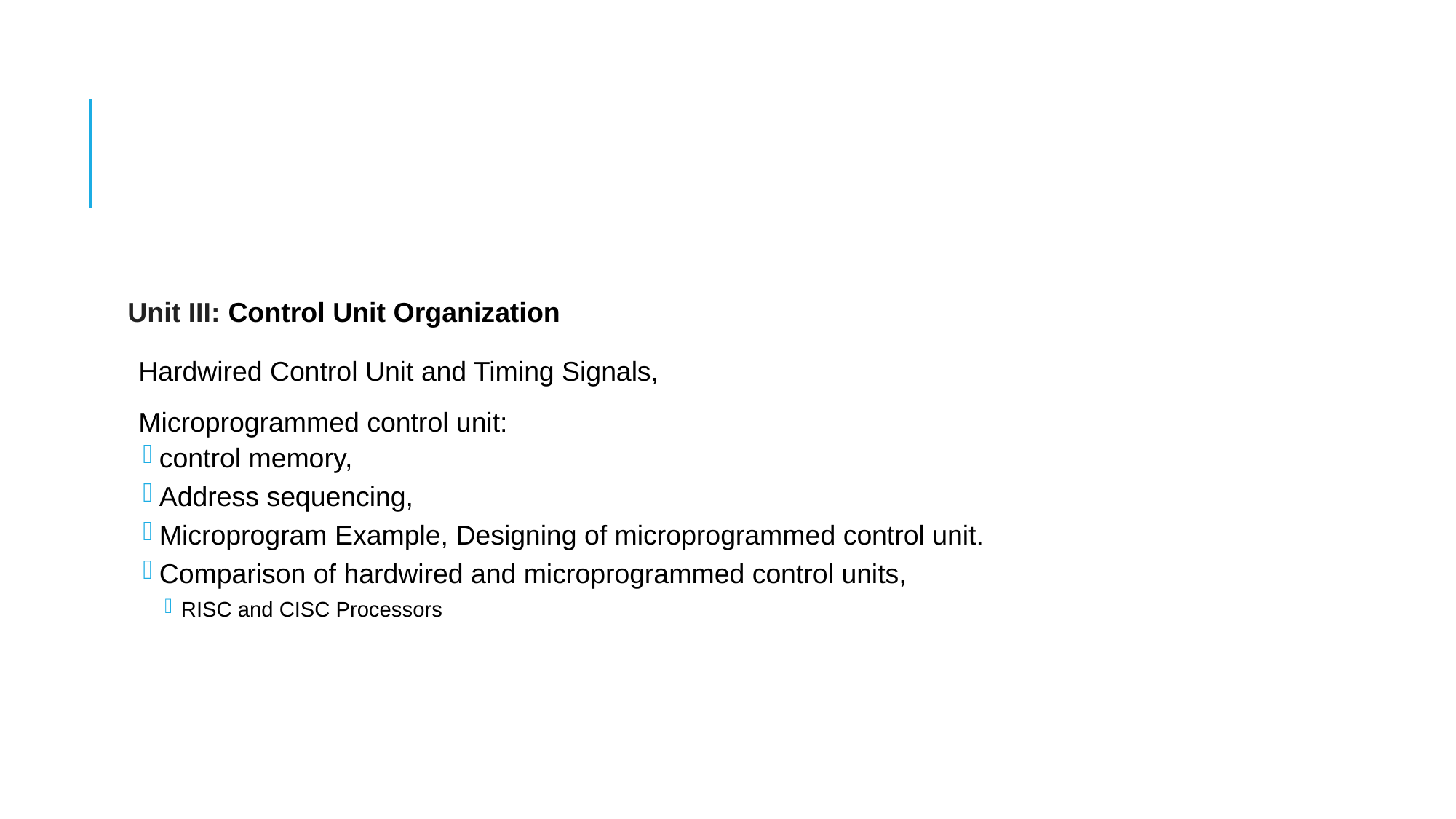

#
Unit III: Control Unit Organization
Hardwired Control Unit and Timing Signals,
Microprogrammed control unit:
control memory,
Address sequencing,
Microprogram Example, Designing of microprogrammed control unit.
Comparison of hardwired and microprogrammed control units,
RISC and CISC Processors